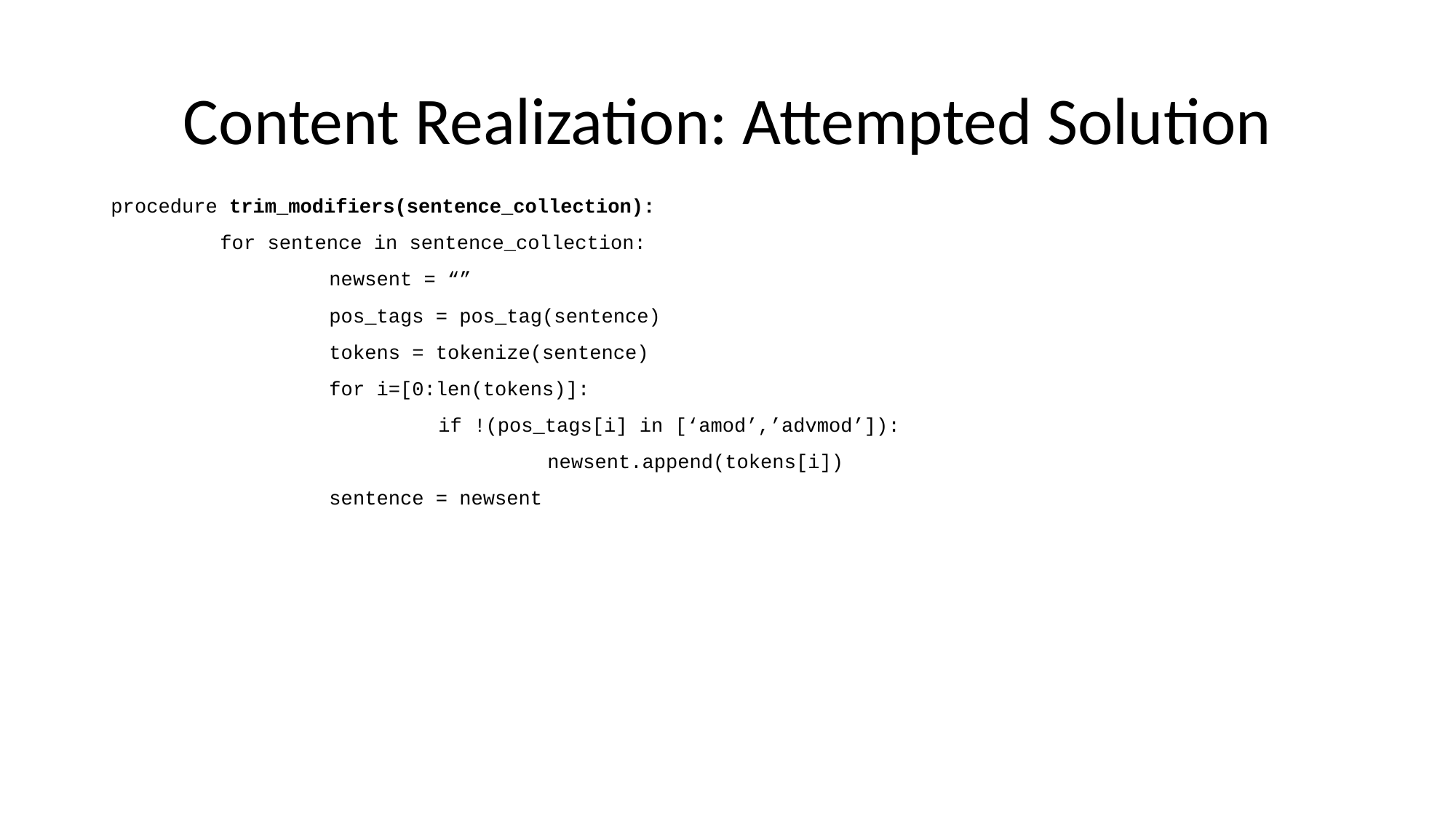

# Content Realization: Attempted Solution
procedure trim_modifiers(sentence_collection):
	for sentence in sentence_collection:
		newsent = “”
		pos_tags = pos_tag(sentence)
		tokens = tokenize(sentence)
		for i=[0:len(tokens)]:
			if !(pos_tags[i] in [‘amod’,’advmod’]):
				newsent.append(tokens[i])
		sentence = newsent